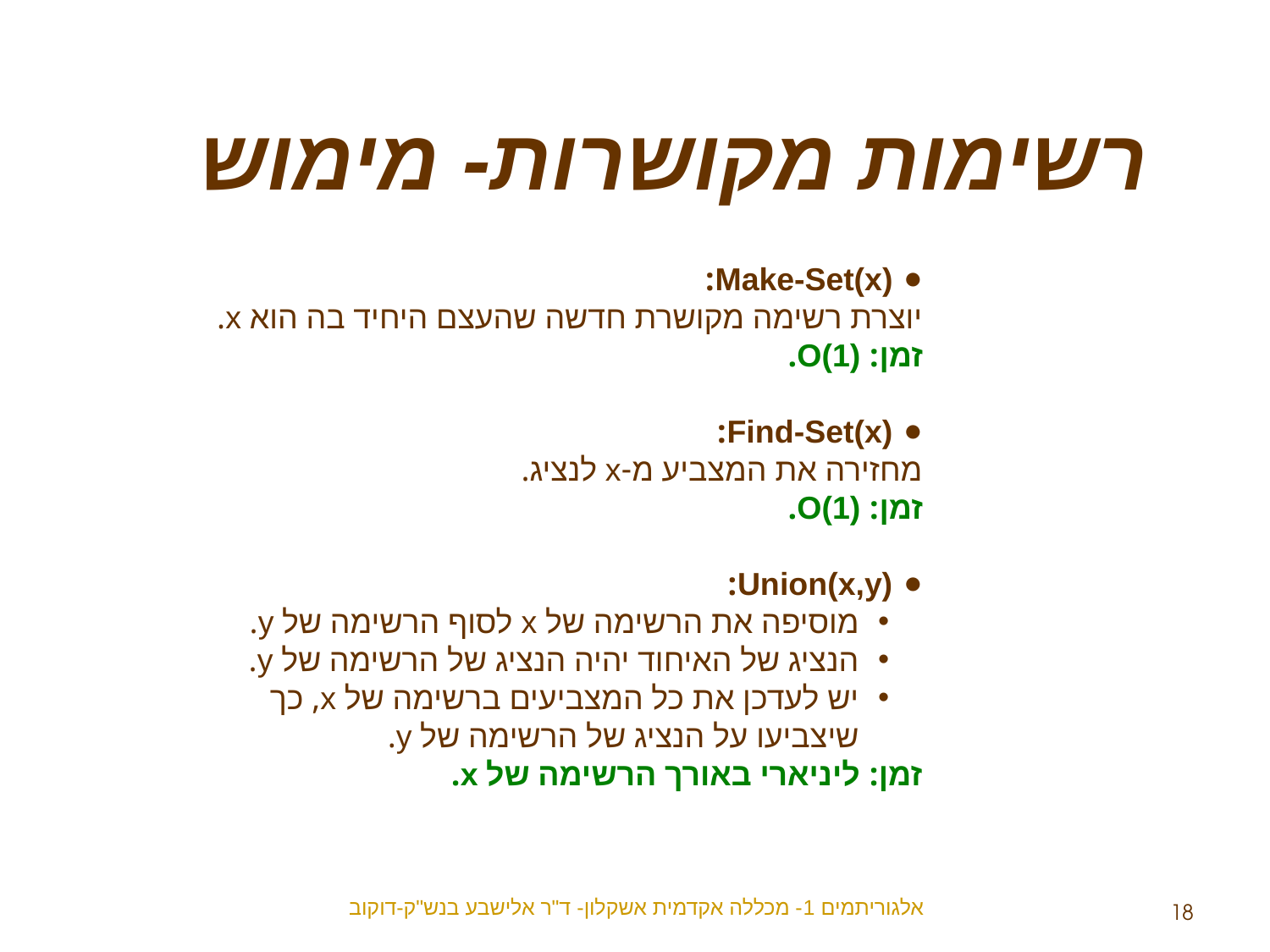

רשימות מקושרות- מימוש
Make-Set(x):
יוצרת רשימה מקושרת חדשה שהעצם היחיד בה הוא x.
זמן: O(1).

Find-Set(x):
מחזירה את המצביע מ-x לנציג.
זמן: O(1).

Union(x,y):
מוסיפה את הרשימה של x לסוף הרשימה של y.
הנציג של האיחוד יהיה הנציג של הרשימה של y.
יש לעדכן את כל המצביעים ברשימה של x, כך שיצביעו על הנציג של הרשימה של y.
זמן: ליניארי באורך הרשימה של x.

אלגוריתמים 1- מכללה אקדמית אשקלון- ד"ר אלישבע בנש"ק-דוקוב
18